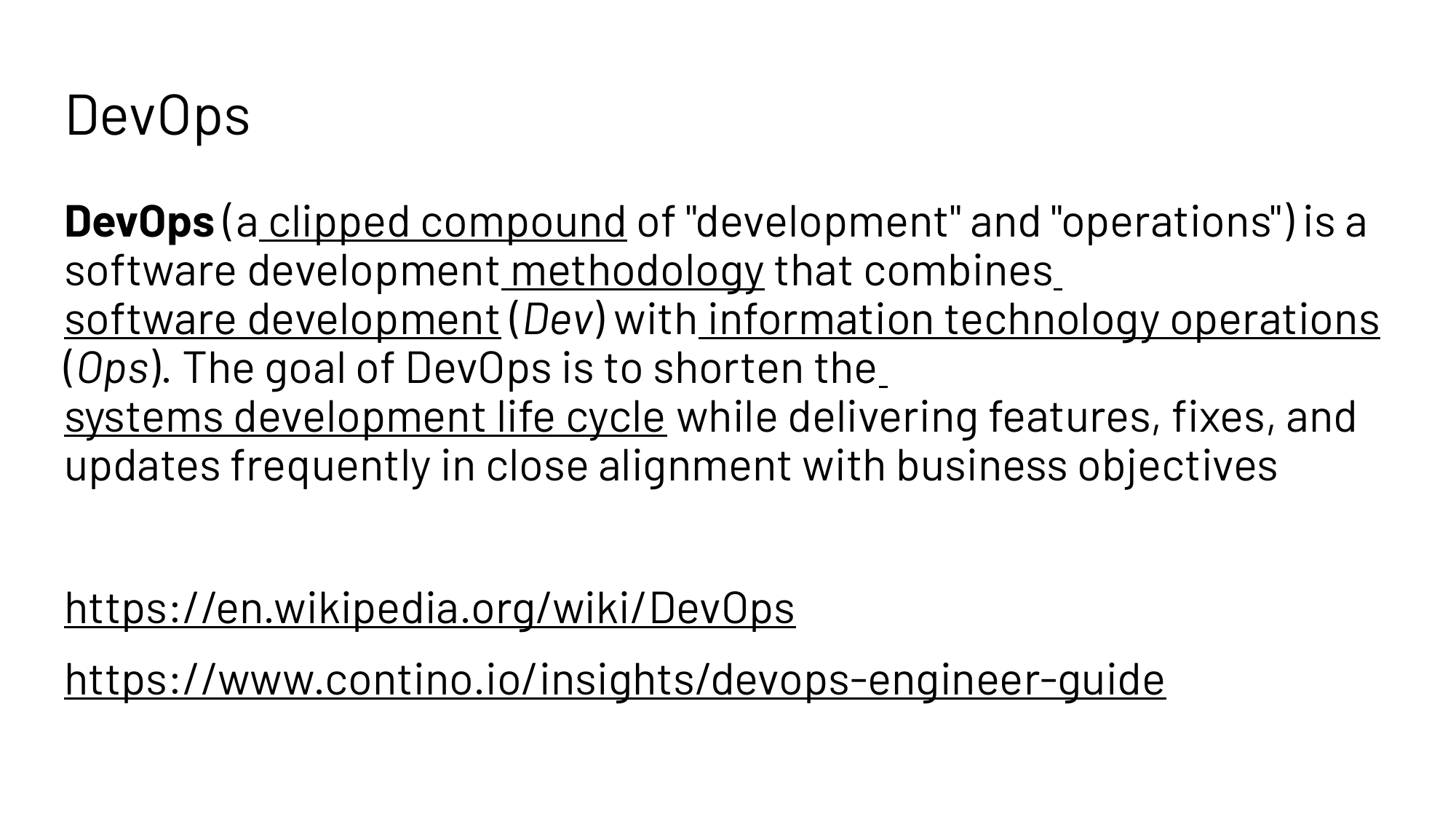

# DevOps
DevOps (a clipped compound of "development" and "operations") is a software development methodology that combines software development (Dev) with information technology operations (Ops). The goal of DevOps is to shorten the systems development life cycle while delivering features, fixes, and updates frequently in close alignment with business objectives

https://en.wikipedia.org/wiki/DevOps
https://www.contino.io/insights/devops-engineer-guide